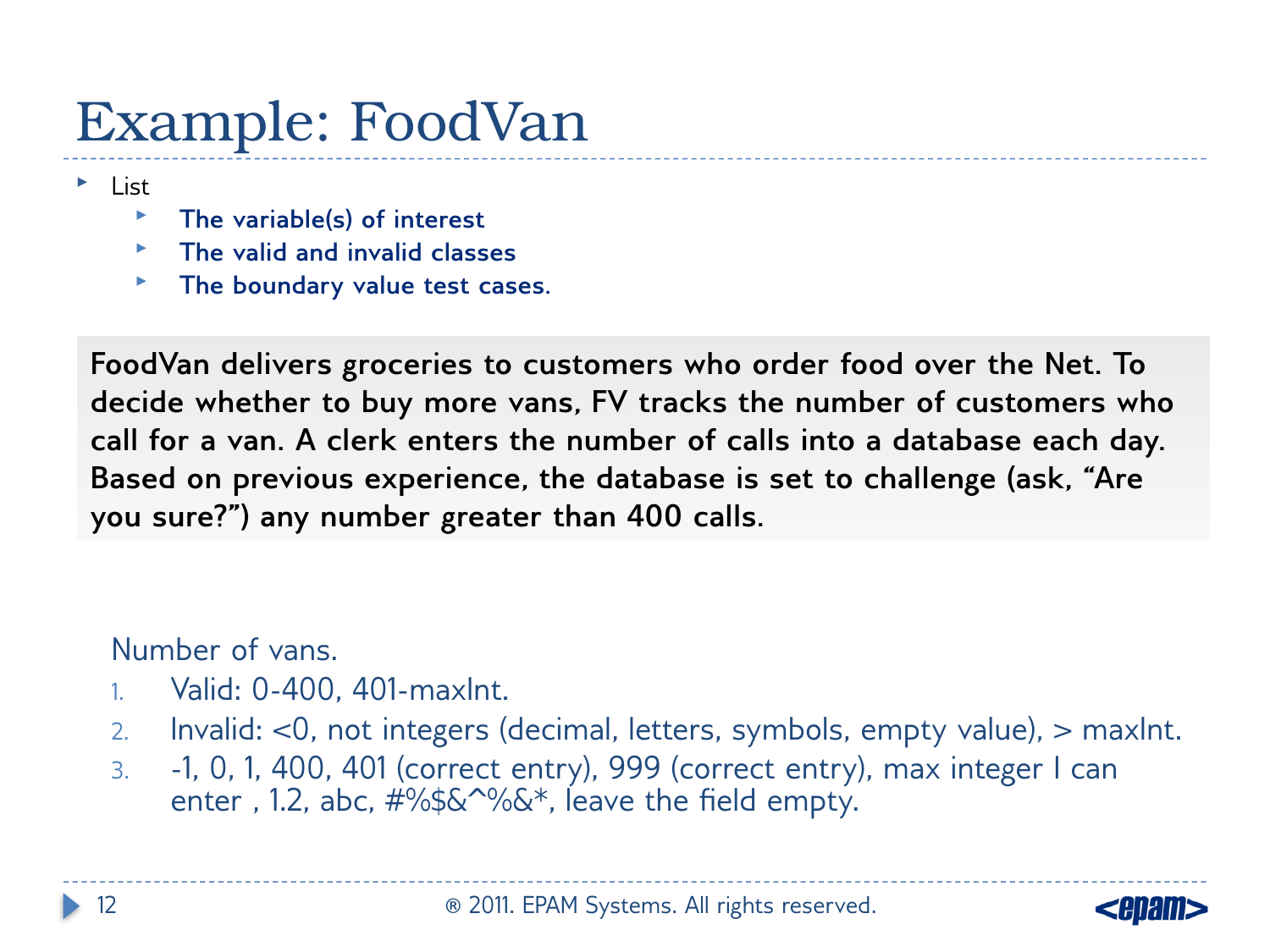

# Example: FoodVan
List
The variable(s) of interest
The valid and invalid classes
The boundary value test cases.

Number of vans.
Valid: 0-400, 401-maxInt.
Invalid: <0, not integers (decimal, letters, symbols, empty value), > maxInt.
-1, 0, 1, 400, 401 (correct entry), 999 (correct entry), max integer I can enter , 1.2, abc, #%$&^%&*, leave the field empty.
FoodVan delivers groceries to customers who order food over the Net. To decide whether to buy more vans, FV tracks the number of customers who call for a van. A clerk enters the number of calls into a database each day. Based on previous experience, the database is set to challenge (ask, “Are you sure?”) any number greater than 400 calls.
12
® 2011. EPAM Systems. All rights reserved.